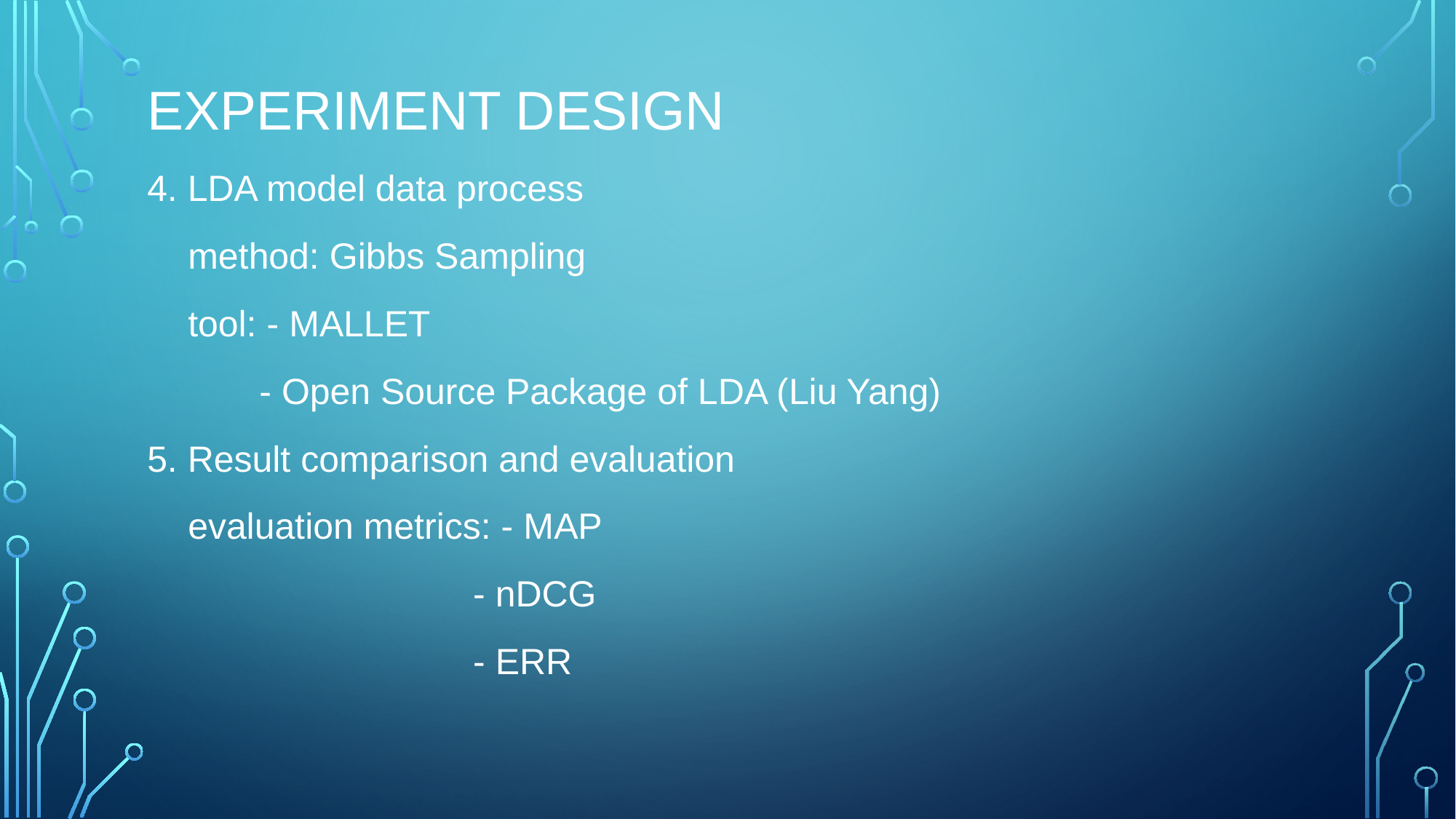

# Experiment Design
4. LDA model data process
    method: Gibbs Sampling
    tool: - MALLET
           - Open Source Package of LDA (Liu Yang)
5. Result comparison and evaluation
    evaluation metrics: - MAP
                                - nDCG
                                - ERR